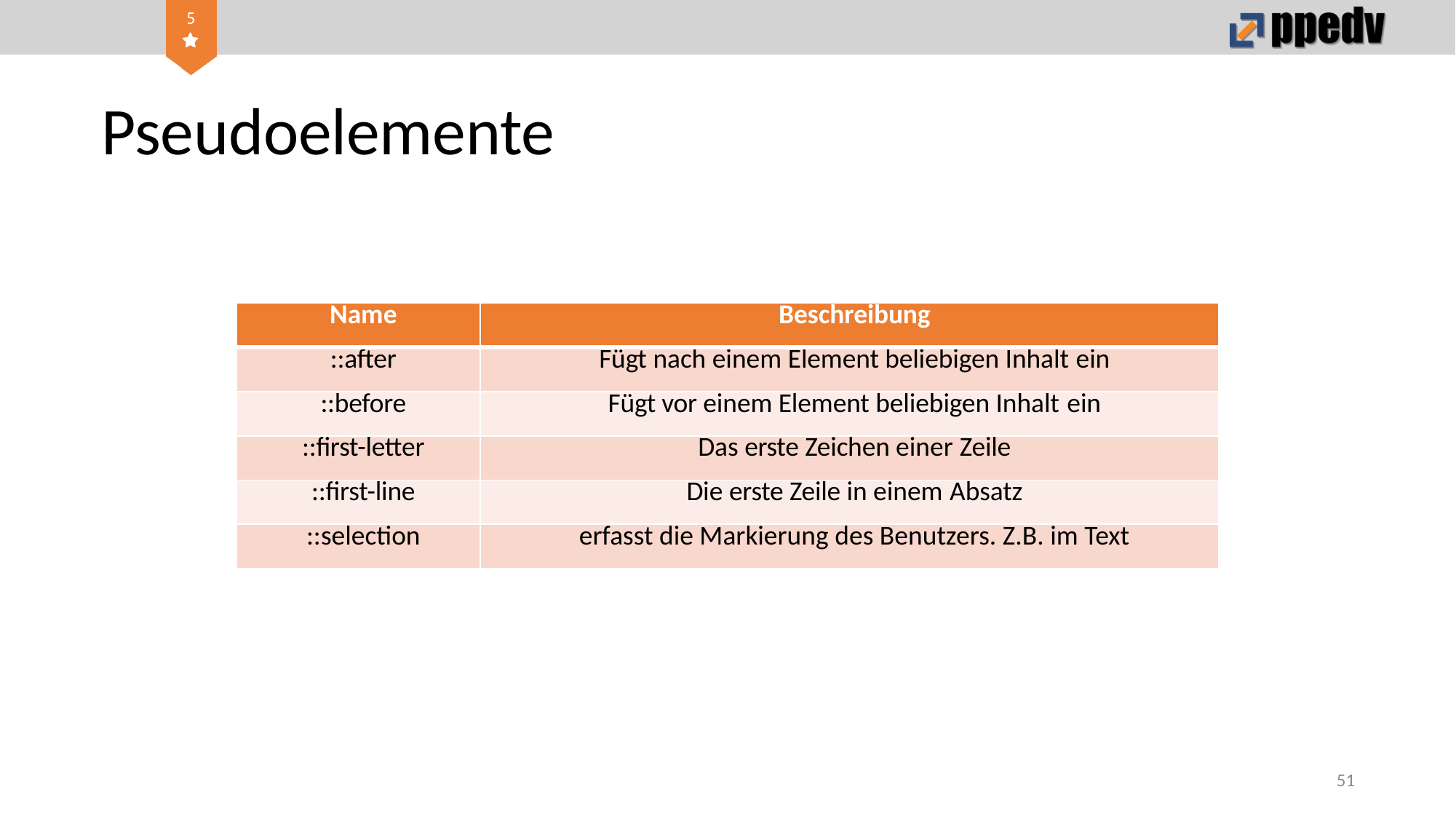

# Pseudoelemente

| Name | Beschreibung |
| --- | --- |
| ::after | Fügt nach einem Element beliebigen Inhalt ein |
| ::before | Fügt vor einem Element beliebigen Inhalt ein |
| ::first-letter | Das erste Zeichen einer Zeile |
| ::first-line | Die erste Zeile in einem Absatz |
| ::selection | erfasst die Markierung des Benutzers. Z.B. im Text |
51